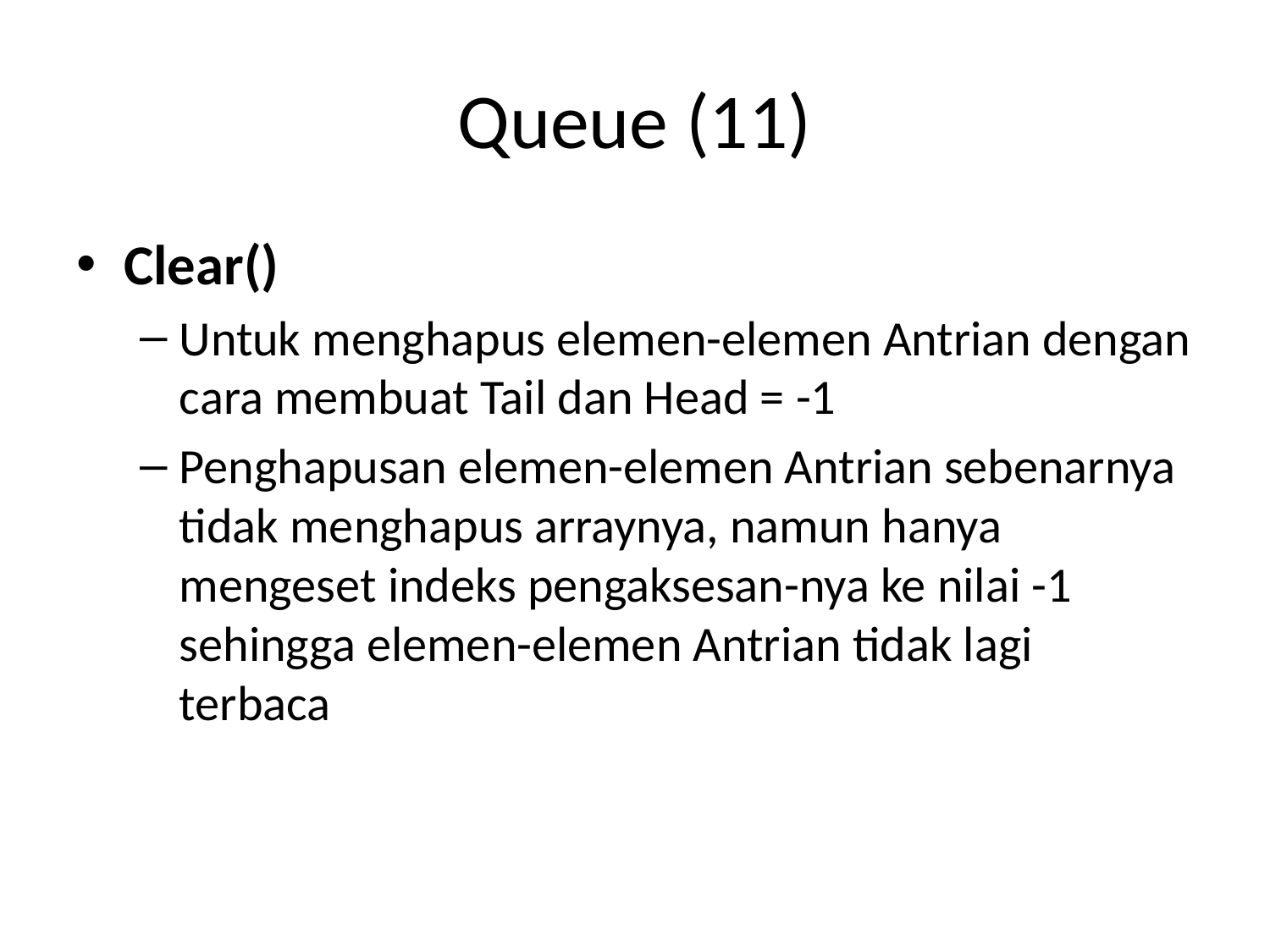

# Queue (11)
Clear()
Untuk menghapus elemen-elemen Antrian dengan cara membuat Tail dan Head = -1
Penghapusan elemen-elemen Antrian sebenarnya tidak menghapus arraynya, namun hanya mengeset indeks pengaksesan-nya ke nilai -1 sehingga elemen-elemen Antrian tidak lagi terbaca